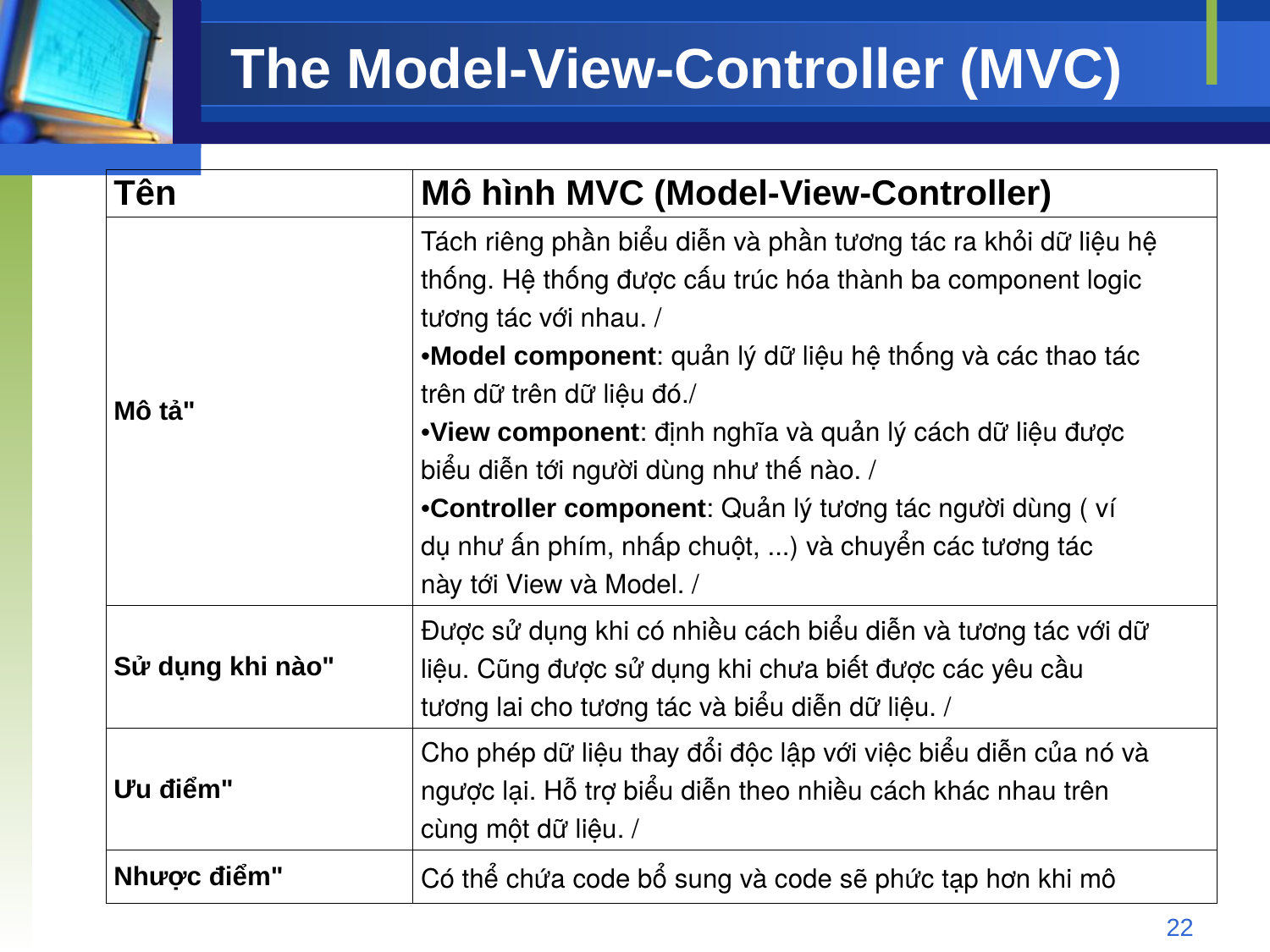

# The Model-View-Controller (MVC)
| Tên | Mô hình MVC (Model-View-Controller) |
| --- | --- |
| Mô tả" | Tách riêng phần biểu diễn và phần tương tác ra khỏi dữ liệu hệ thống. Hệ thống được cấu trúc hóa thành ba component logic tương tác với nhau. / •Model component: quản lý dữ liệu hệ thống và các thao tác trên dữ trên dữ liệu đó./ •View component: định nghĩa và quản lý cách dữ liệu được biểu diễn tới người dùng như thế nào. / •Controller component: Quản lý tương tác người dùng ( ví dụ như ấn phím, nhấp chuột, ...) và chuyển các tương tác này tới View và Model. / |
| Sử dụng khi nào" | Được sử dụng khi có nhiều cách biểu diễn và tương tác với dữ liệu. Cũng được sử dụng khi chưa biết được các yêu cầu tương lai cho tương tác và biểu diễn dữ liệu. / |
| Ưu điểm" | Cho phép dữ liệu thay đổi độc lập với việc biểu diễn của nó và ngược lại. Hỗ trợ biểu diễn theo nhiều cách khác nhau trên cùng một dữ liệu. / |
| Nhược điểm" | Có thể chứa code bổ sung và code sẽ phức tạp hơn khi mô |
22